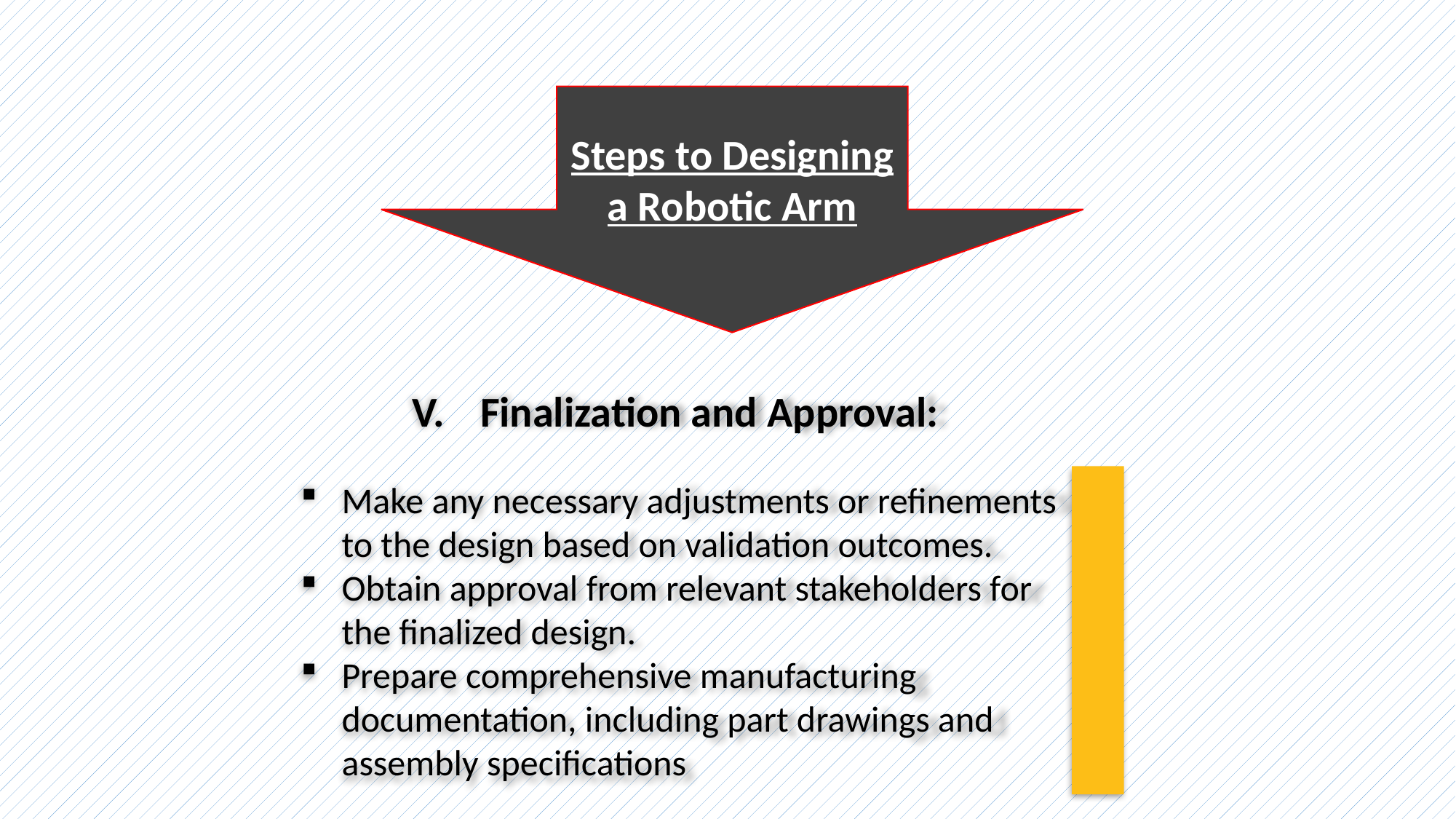

Steps to Designing a Robotic Arm
Finalization and Approval:
Make any necessary adjustments or refinements to the design based on validation outcomes.
Obtain approval from relevant stakeholders for the finalized design.
Prepare comprehensive manufacturing documentation, including part drawings and assembly specifications